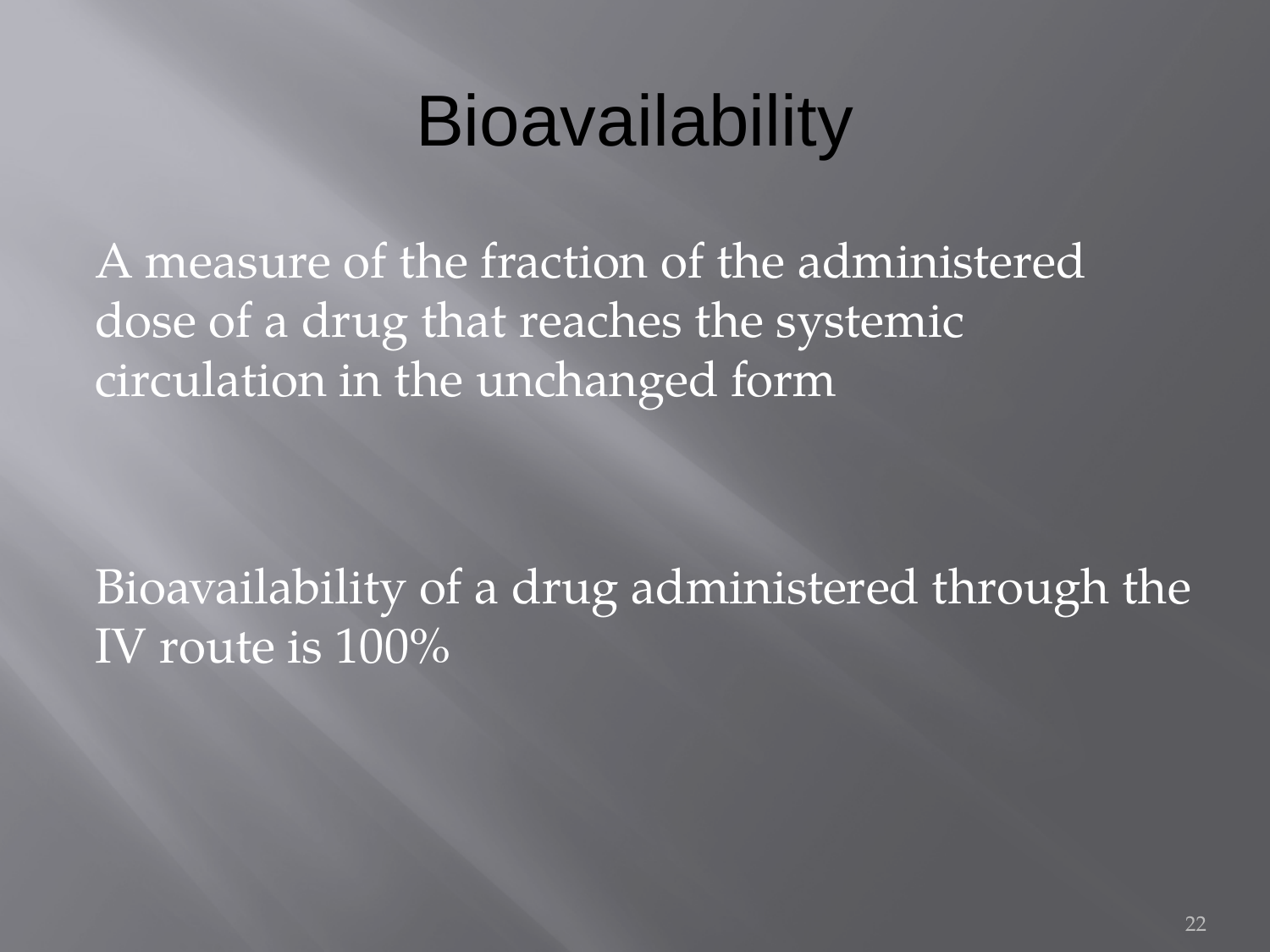

# Bioavailability
A measure of the fraction of the administered dose of a drug that reaches the systemic circulation in the unchanged form

Bioavailability of a drug administered through the IV route is 100%
22